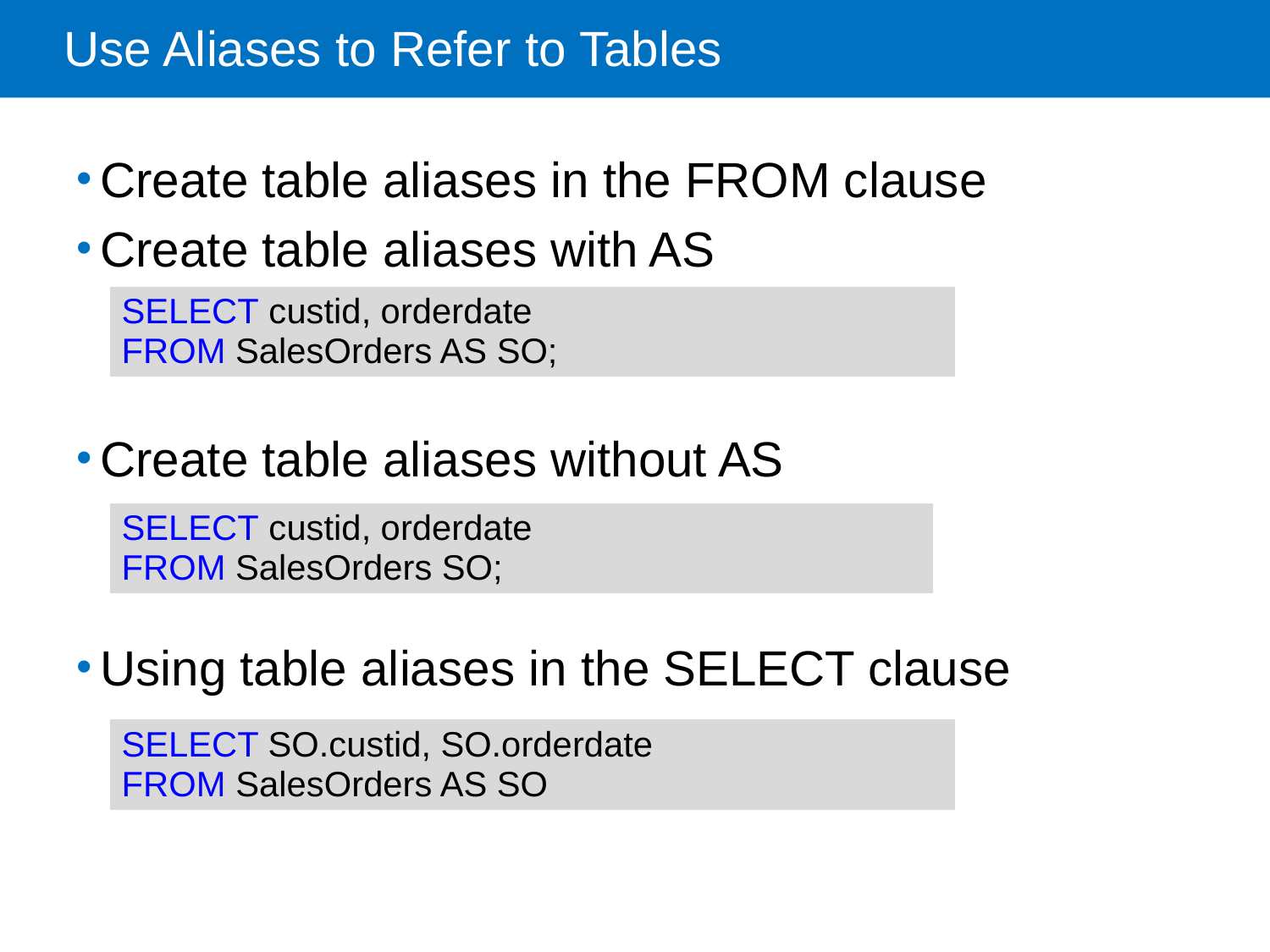

# Use Aliases to Refer to Tables
Create table aliases in the FROM clause
Create table aliases with AS

Create table aliases without AS

Using table aliases in the SELECT clause
| SELECT custid, orderdate FROM SalesOrders AS SO; |
| --- |
| SELECT custid, orderdate FROM SalesOrders SO; |
| --- |
| SELECT SO.custid, SO.orderdate FROM SalesOrders AS SO |
| --- |